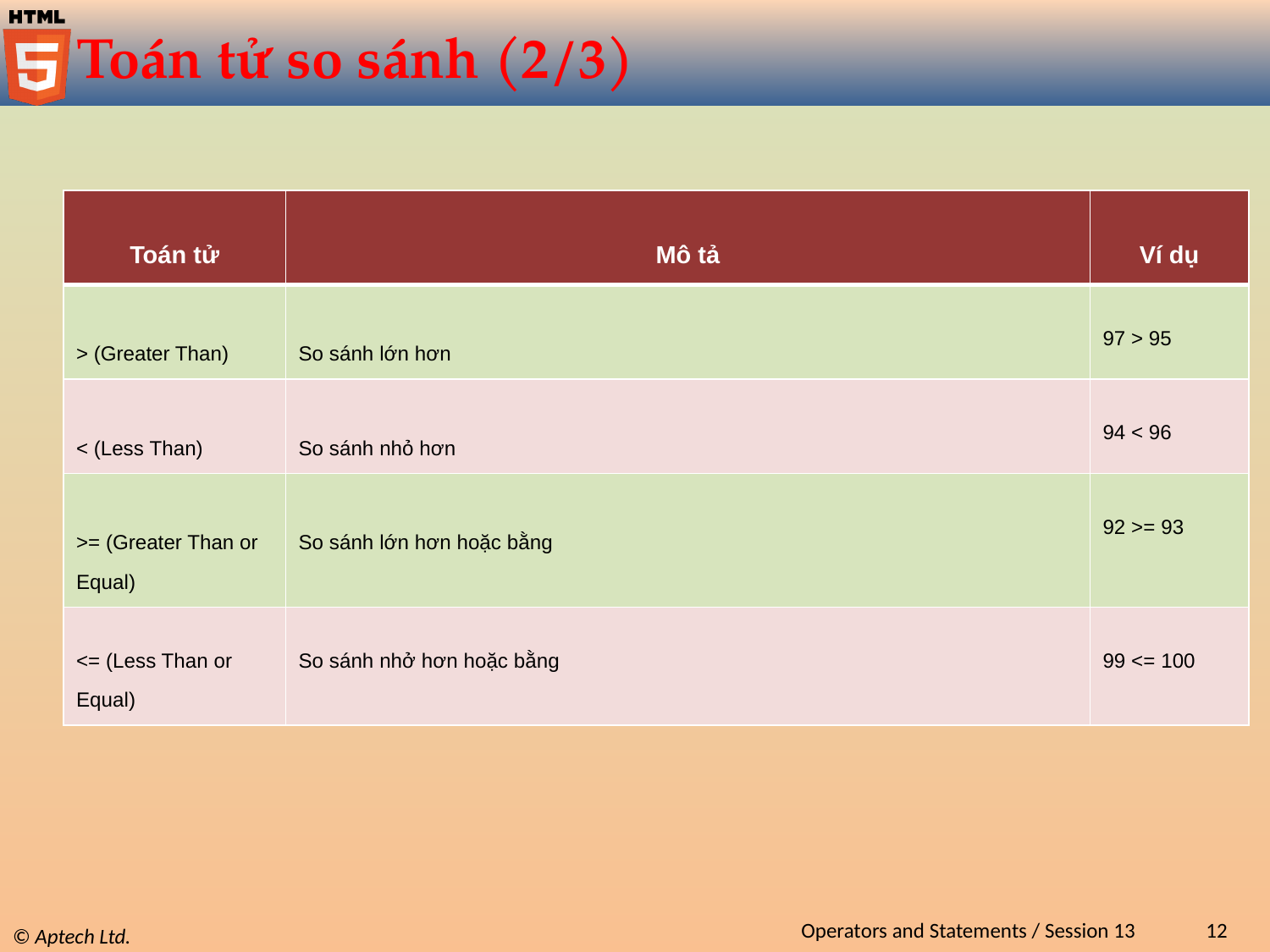

# Toán tử so sánh (2/3)
| Toán tử | Mô tả | Ví dụ |
| --- | --- | --- |
| > (Greater Than) | So sánh lớn hơn | 97 > 95 |
| < (Less Than) | So sánh nhỏ hơn | 94 < 96 |
| >= (Greater Than or Equal) | So sánh lớn hơn hoặc bằng | 92 >= 93 |
| <= (Less Than or Equal) | So sánh nhở hơn hoặc bằng | 99 <= 100 |
Operators and Statements / Session 13
12